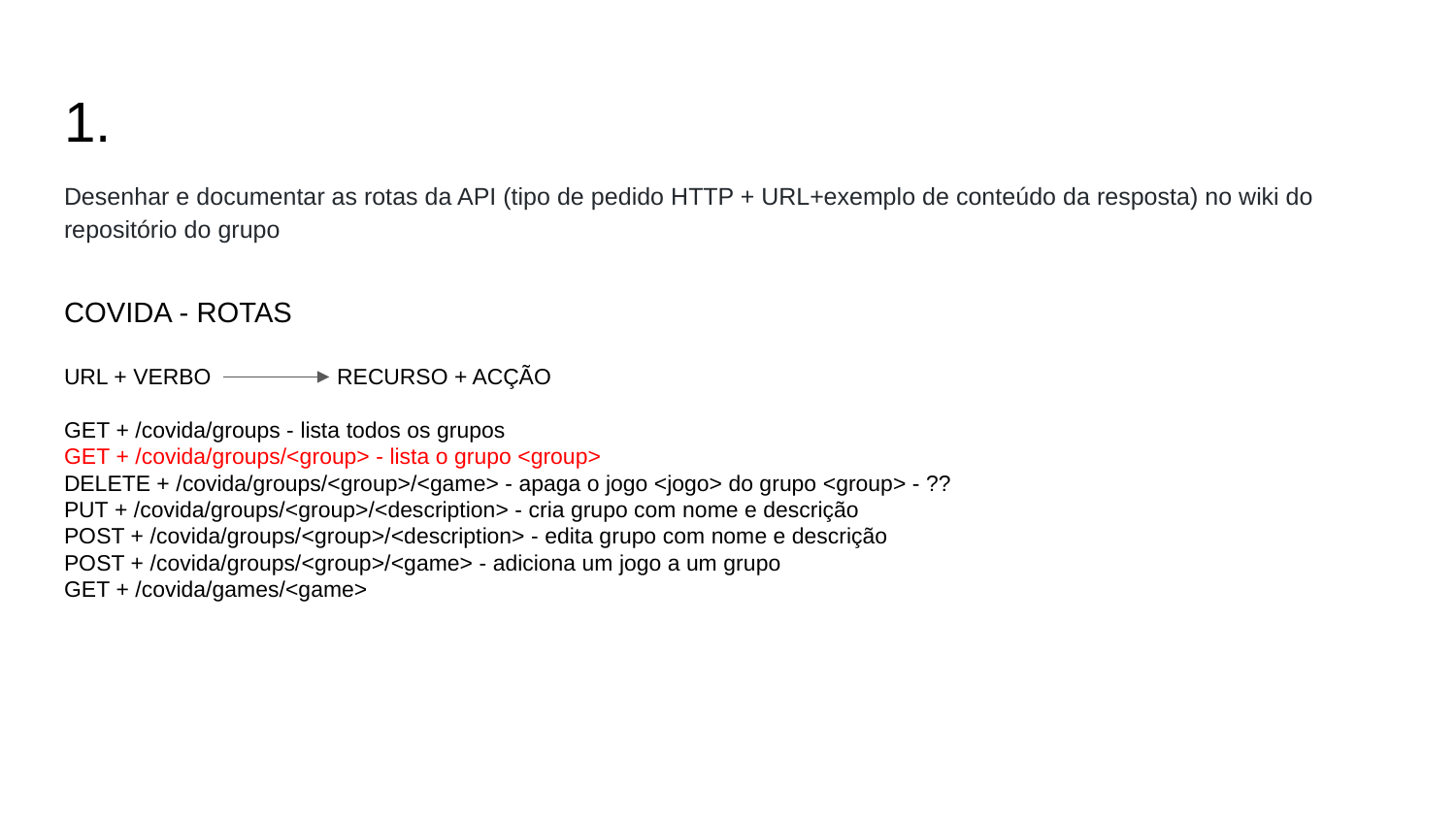

# 1.
Desenhar e documentar as rotas da API (tipo de pedido HTTP + URL+exemplo de conteúdo da resposta) no wiki do repositório do grupo
COVIDA - ROTAS

URL + VERBO                    RECURSO + ACÇÃO

GET + /covida/groups - lista todos os grupos
GET + /covida/groups/<group> - lista o grupo <group>
DELETE + /covida/groups/<group>/<game> - apaga o jogo <jogo> do grupo <group> - ??
PUT + /covida/groups/<group>/<description> - cria grupo com nome e descrição
POST + /covida/groups/<group>/<description> - edita grupo com nome e descrição
POST + /covida/groups/<group>/<game> - adiciona um jogo a um grupo
GET + /covida/games/<game>